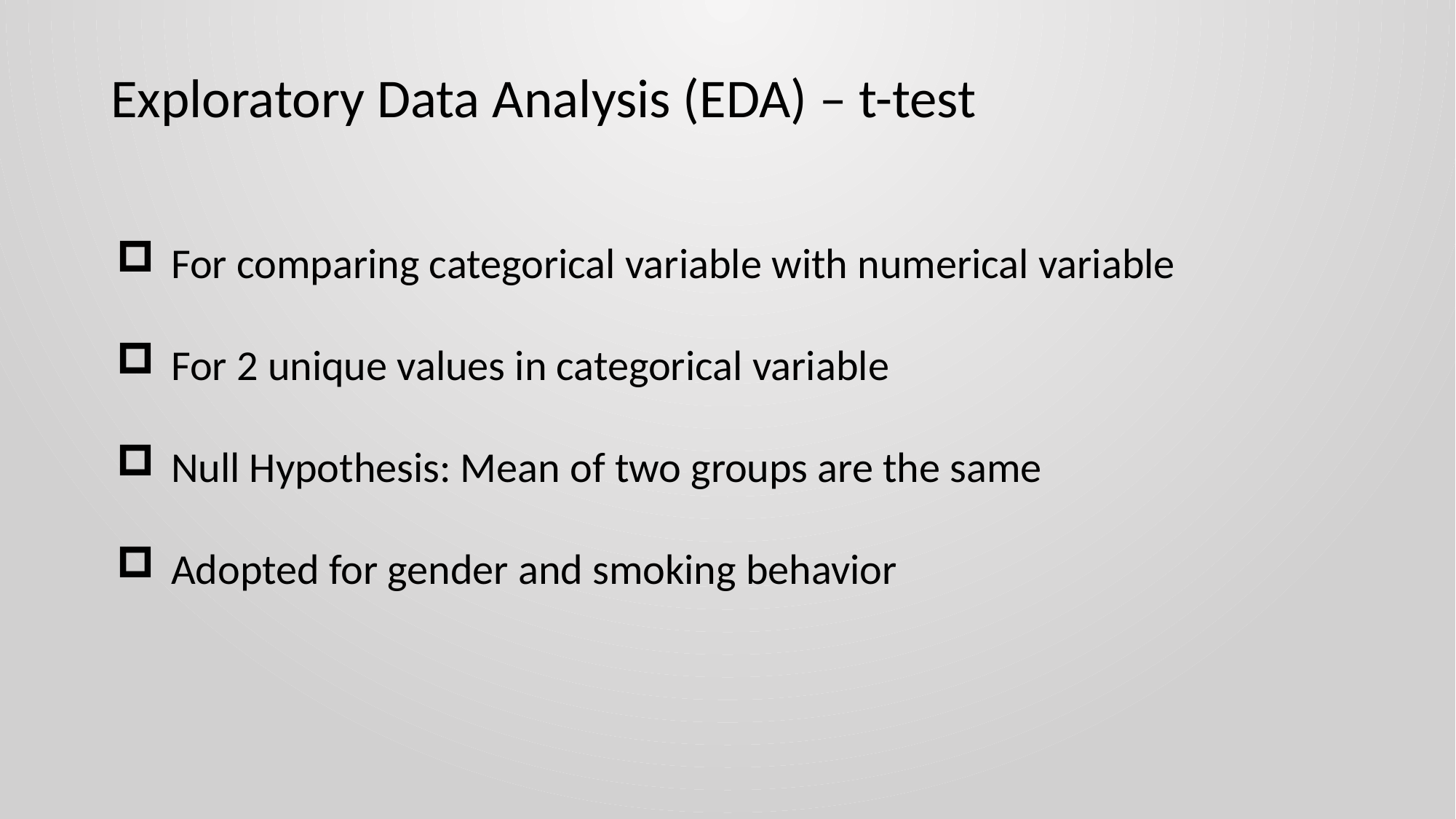

Exploratory Data Analysis (EDA) – t-test
For comparing categorical variable with numerical variable

For 2 unique values in categorical variable

Null Hypothesis: Mean of two groups are the same

Adopted for gender and smoking behavior